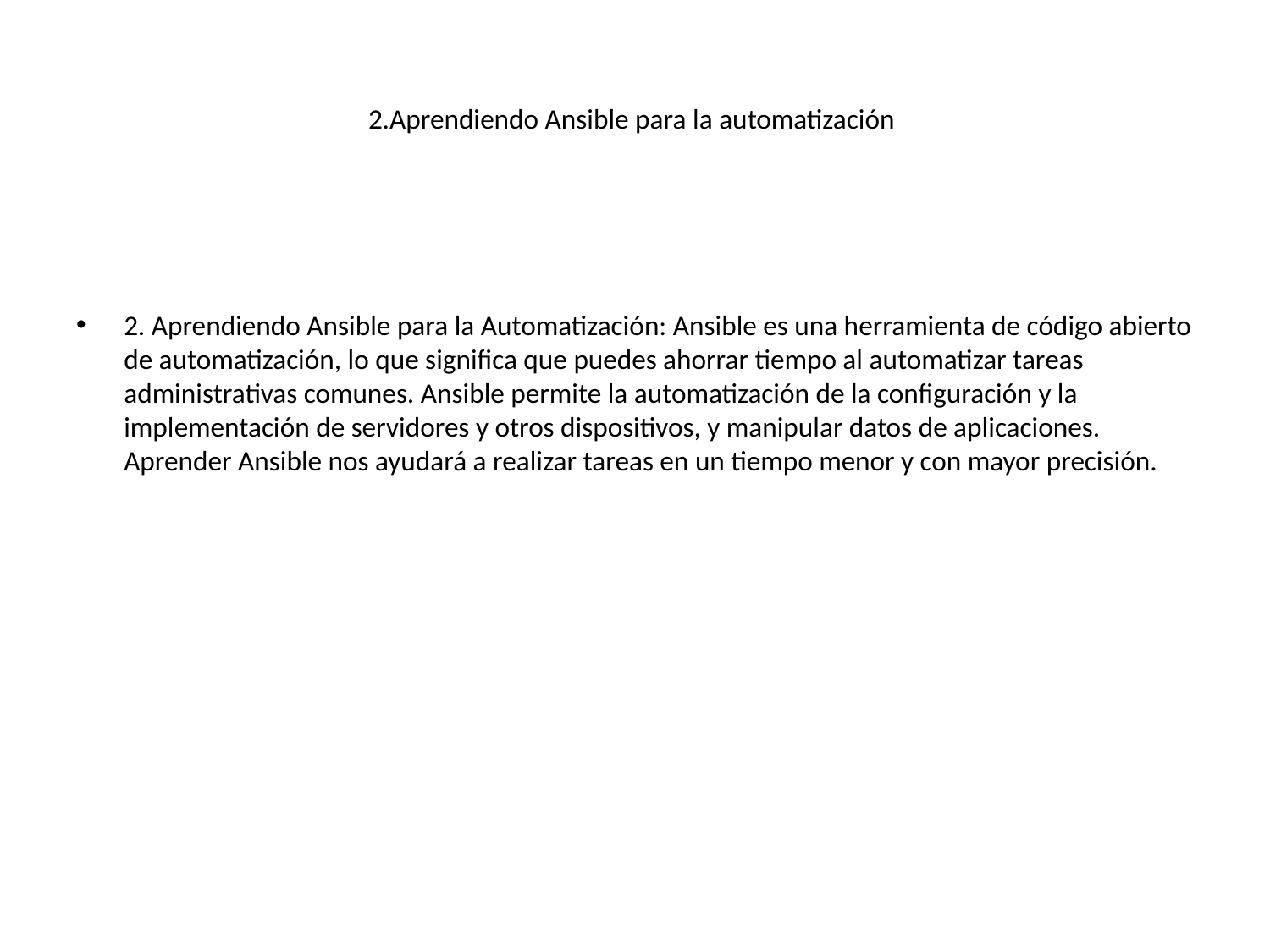

# 2.Aprendiendo Ansible para la automatización

2. Aprendiendo Ansible para la Automatización: Ansible es una herramienta de código abierto de automatización, lo que significa que puedes ahorrar tiempo al automatizar tareas administrativas comunes. Ansible permite la automatización de la configuración y la implementación de servidores y otros dispositivos, y manipular datos de aplicaciones. Aprender Ansible nos ayudará a realizar tareas en un tiempo menor y con mayor precisión.